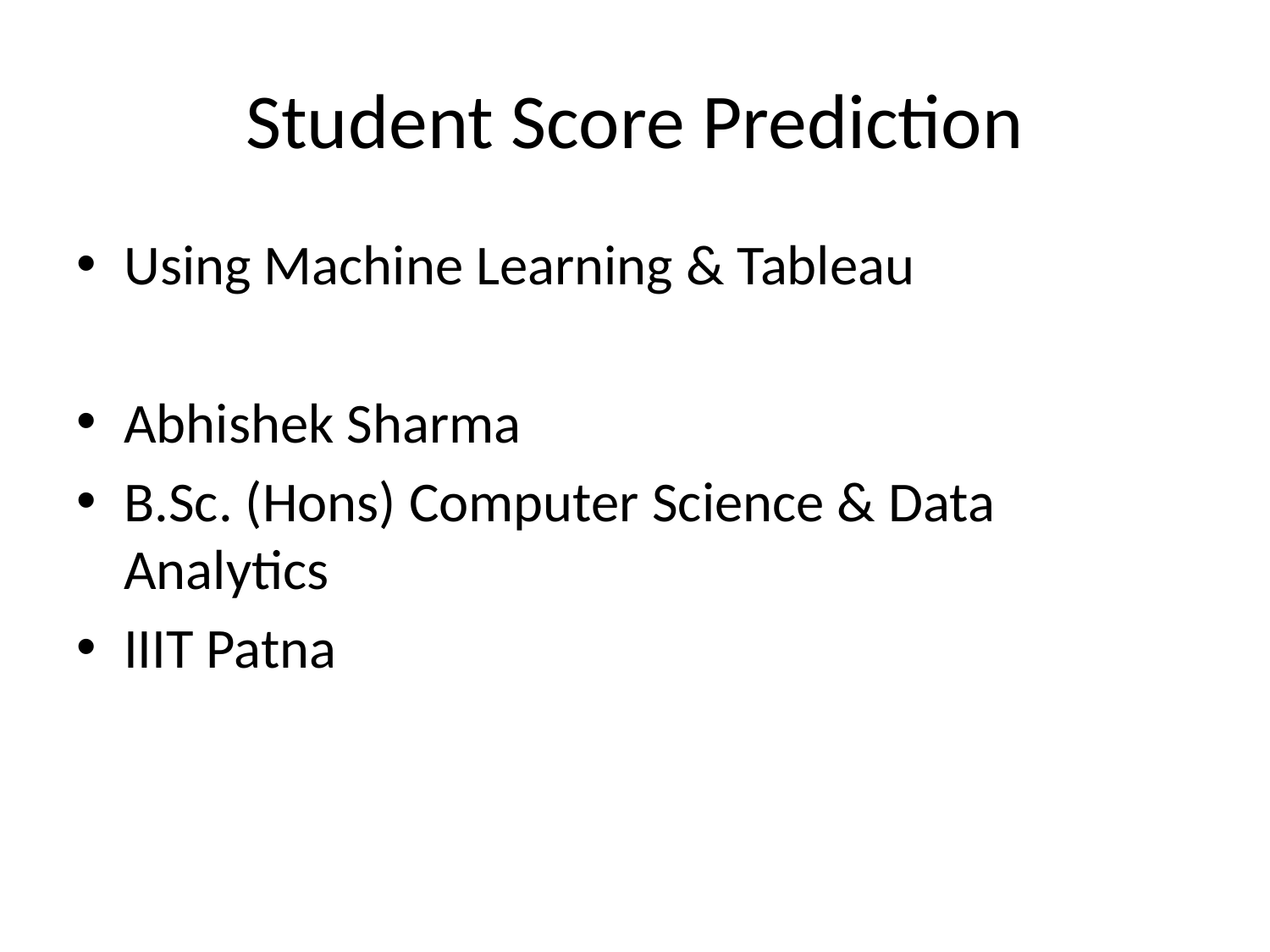

# Student Score Prediction
Using Machine Learning & Tableau

Abhishek Sharma
B.Sc. (Hons) Computer Science & Data Analytics
IIIT Patna